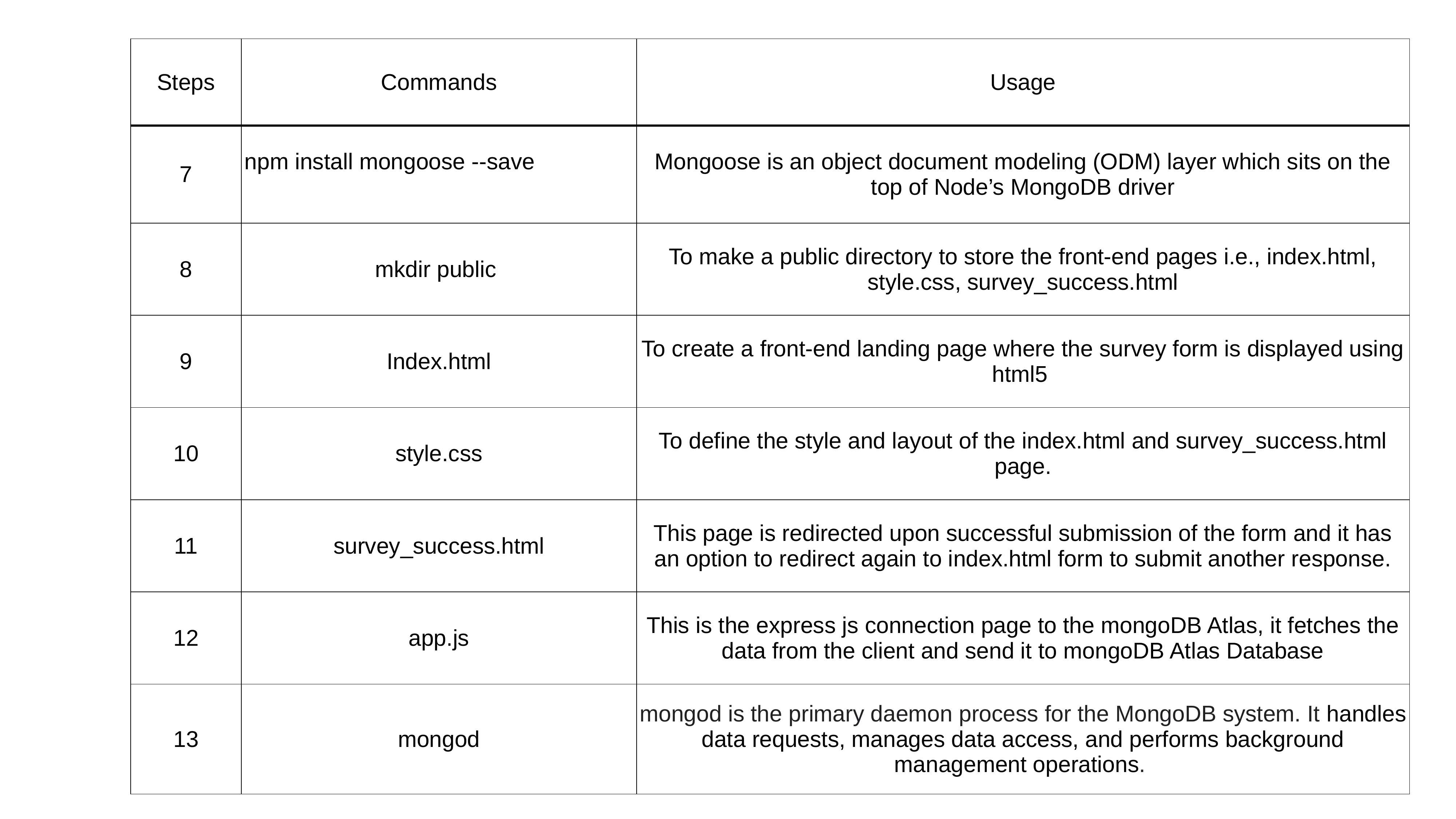

| Steps | Commands | Usage |
| --- | --- | --- |
| 7 | npm install mongoose --save | Mongoose is an object document modeling (ODM) layer which sits on the top of Node’s MongoDB driver |
| 8 | mkdir public | To make a public directory to store the front-end pages i.e., index.html, style.css, survey\_success.html |
| 9 | Index.html | To create a front-end landing page where the survey form is displayed using html5 |
| 10 | style.css | To define the style and layout of the index.html and survey\_success.html page. |
| 11 | survey\_success.html | This page is redirected upon successful submission of the form and it has an option to redirect again to index.html form to submit another response. |
| 12 | app.js | This is the express js connection page to the mongoDB Atlas, it fetches the data from the client and send it to mongoDB Atlas Database |
| 13 | mongod | mongod is the primary daemon process for the MongoDB system. It handles data requests, manages data access, and performs background management operations. |